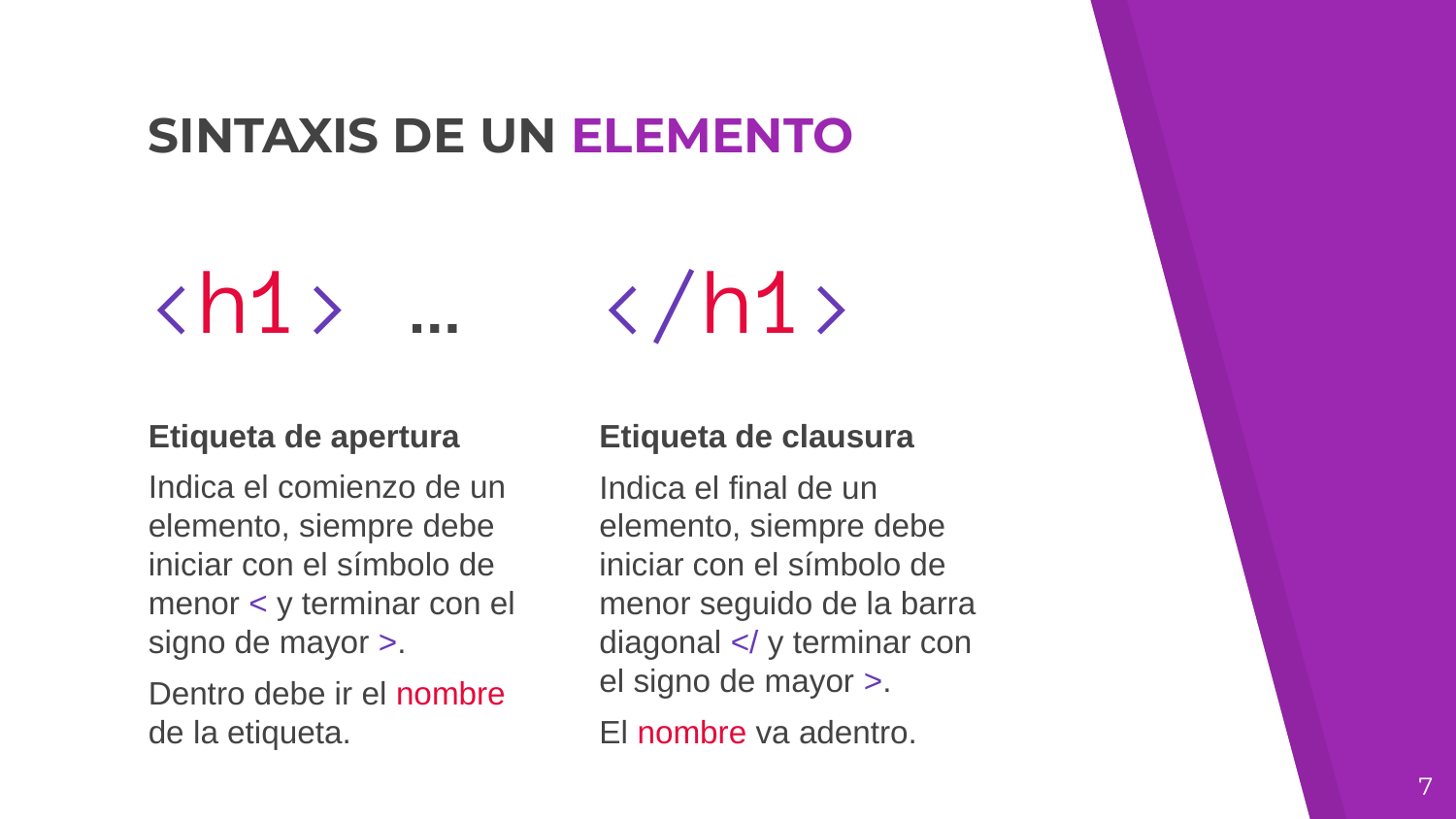

SINTAXIS DE UN ELEMENTO
<h1> …

Etiqueta de apertura
Indica el comienzo de un elemento, siempre debe iniciar con el símbolo de menor < y terminar con el signo de mayor >.
Dentro debe ir el nombre de la etiqueta.
</h1>

Etiqueta de clausura
Indica el final de un elemento, siempre debe iniciar con el símbolo de menor seguido de la barra diagonal </ y terminar con el signo de mayor >.
El nombre va adentro.
7